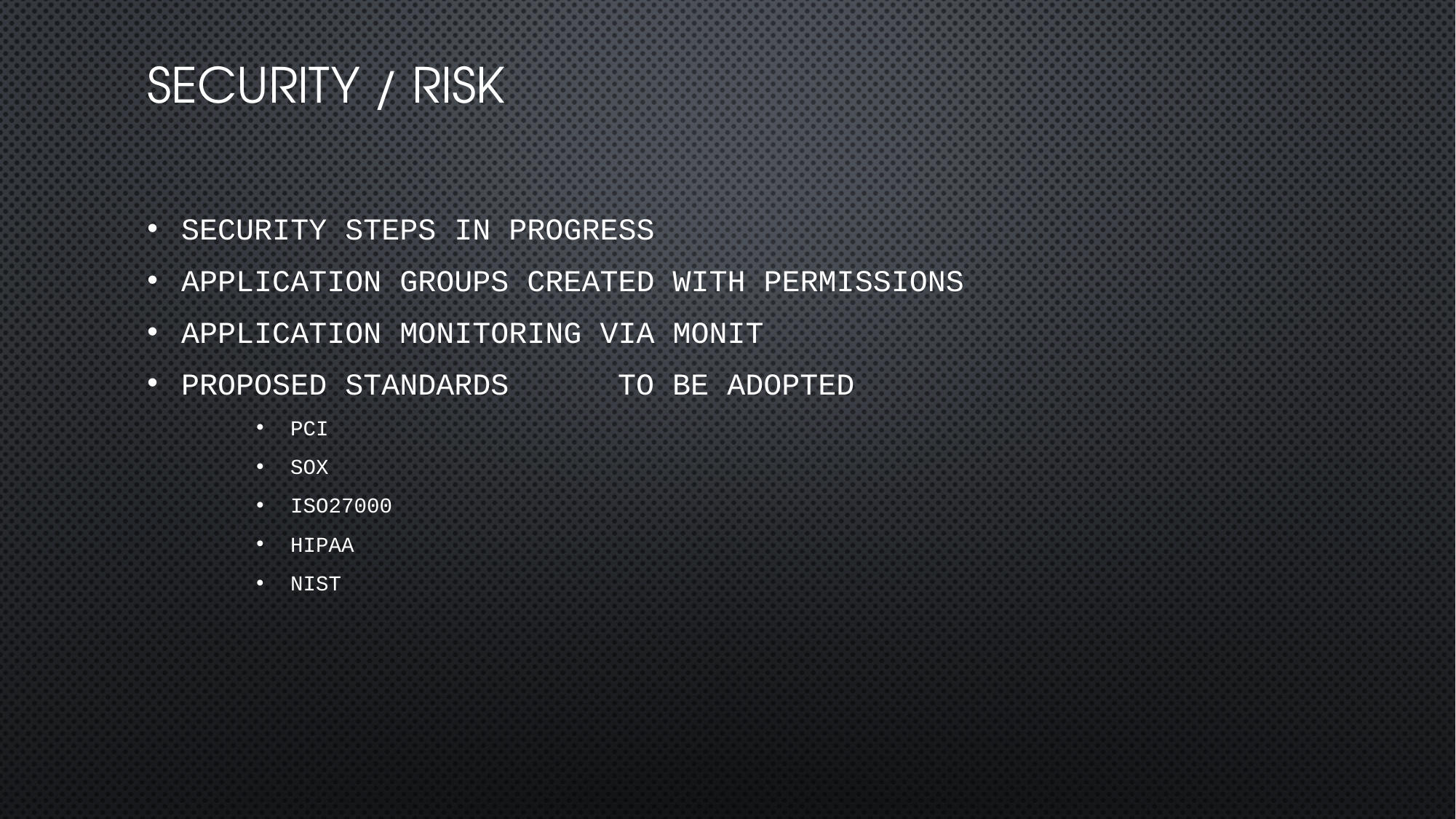

# Security / Risk
Security steps in progress
Application groups created with permissions
Application monitoring Via Monit
Proposed Standards 	to be adopted
PCI
SOX
ISO27000
HIPAA
NIST